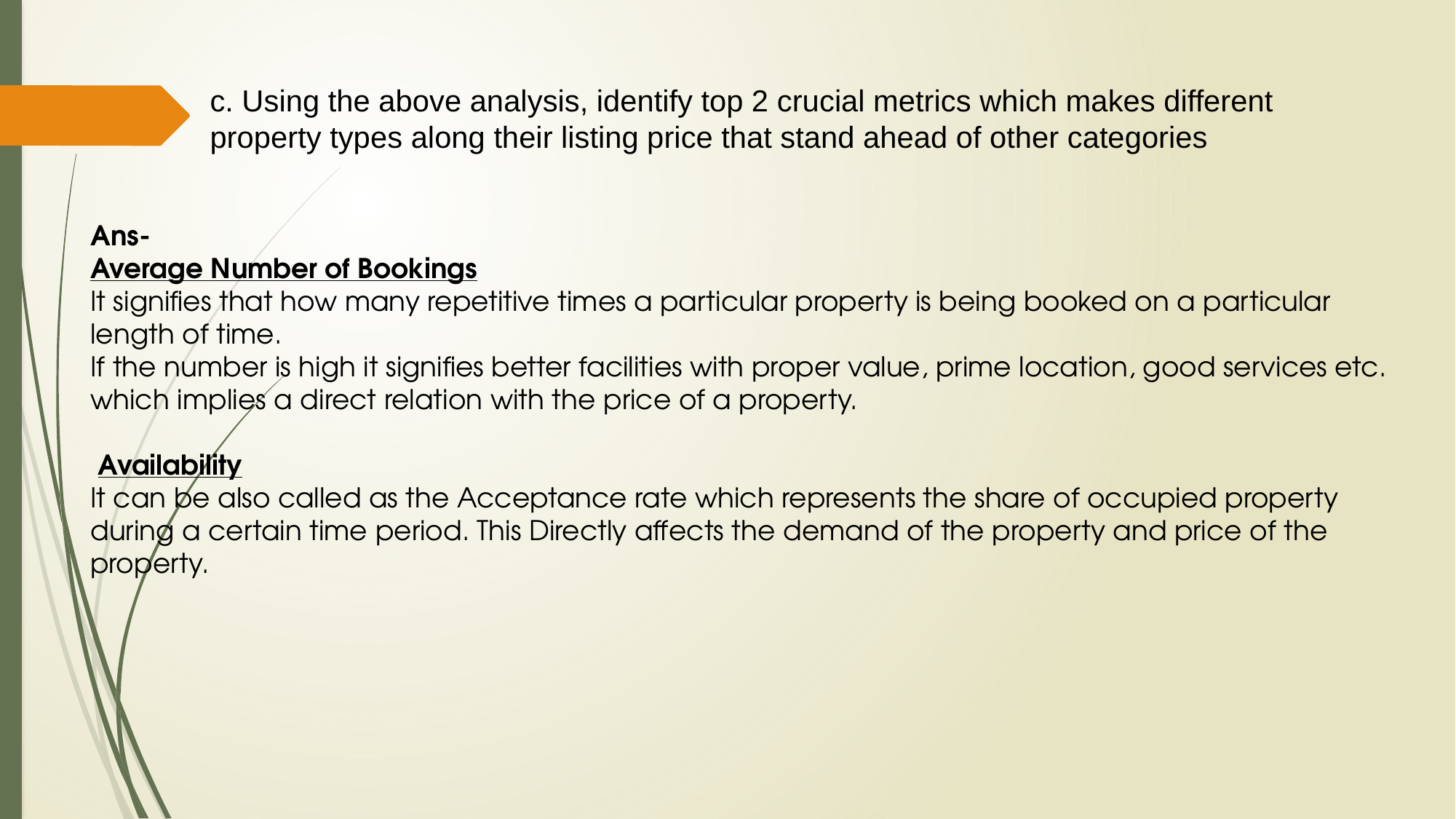

c. Using the above analysis, identify top 2 crucial metrics which makes different
property types along their listing price that stand ahead of other categories
Ans-
Average Number of Bookings
It signifies that how many repetitive times a particular property is being booked on a particular length of time.
If the number is high it signifies better facilities with proper value, prime location, good services etc. which implies a direct relation with the price of a property.

 Availability
It can be also called as the Acceptance rate which represents the share of occupied property during a certain time period. This Directly affects the demand of the property and price of the property.